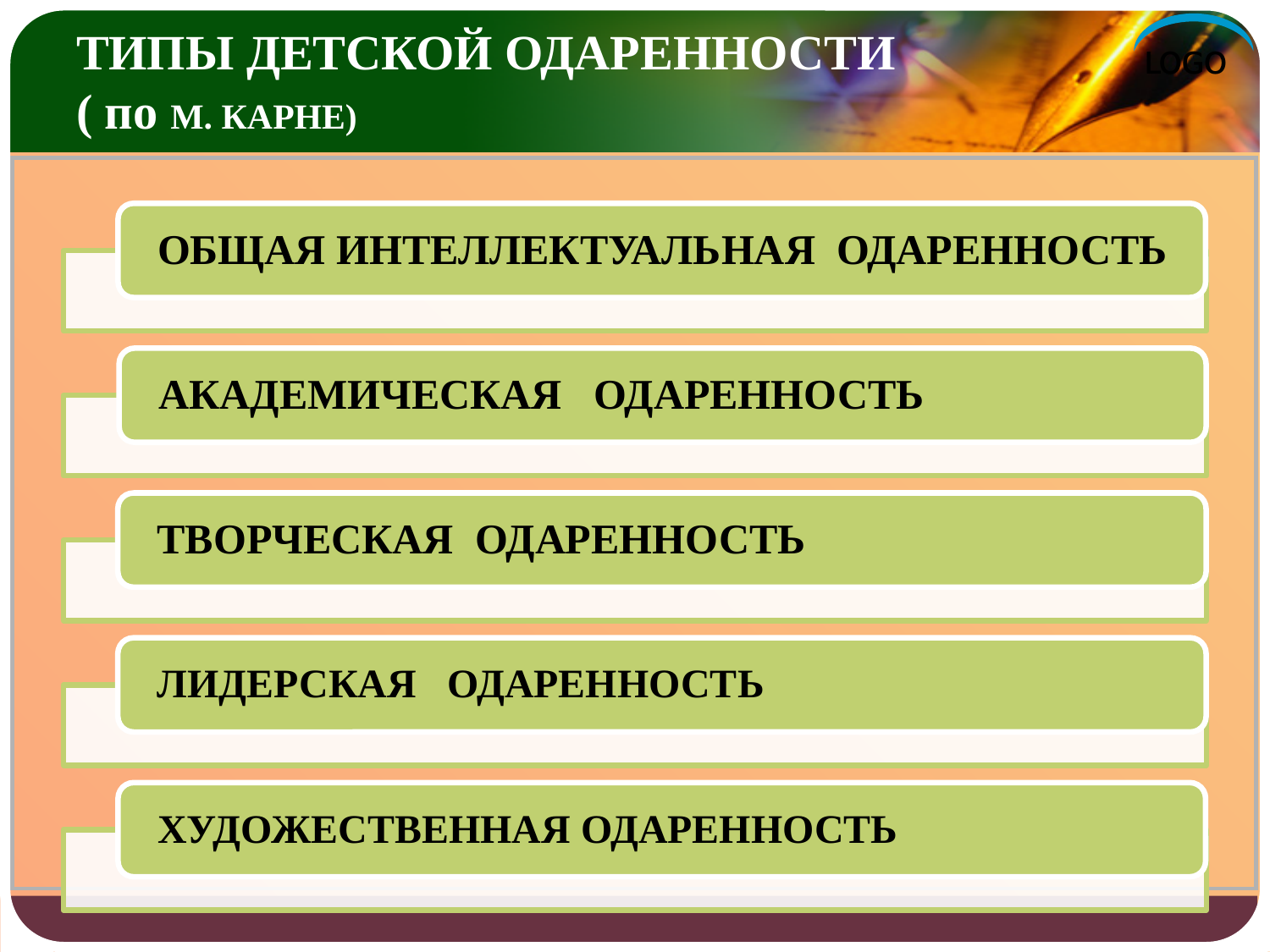

# ТИПЫ ДЕТСКОЙ ОДАРЕННОСТИ ( по М. КАРНЕ)
ОБЩАЯ ИНТЕЛЛЕКТУАЛЬНАЯ  ОДАРЕННОСТЬ
АКАДЕМИЧЕСКАЯ   ОДАРЕННОСТЬ
ТВОРЧЕСКАЯ  ОДАРЕННОСТЬ
ЛИДЕРСКАЯ   ОДАРЕННОСТЬ
ХУДОЖЕСТВЕННАЯ ОДАРЕННОСТЬ